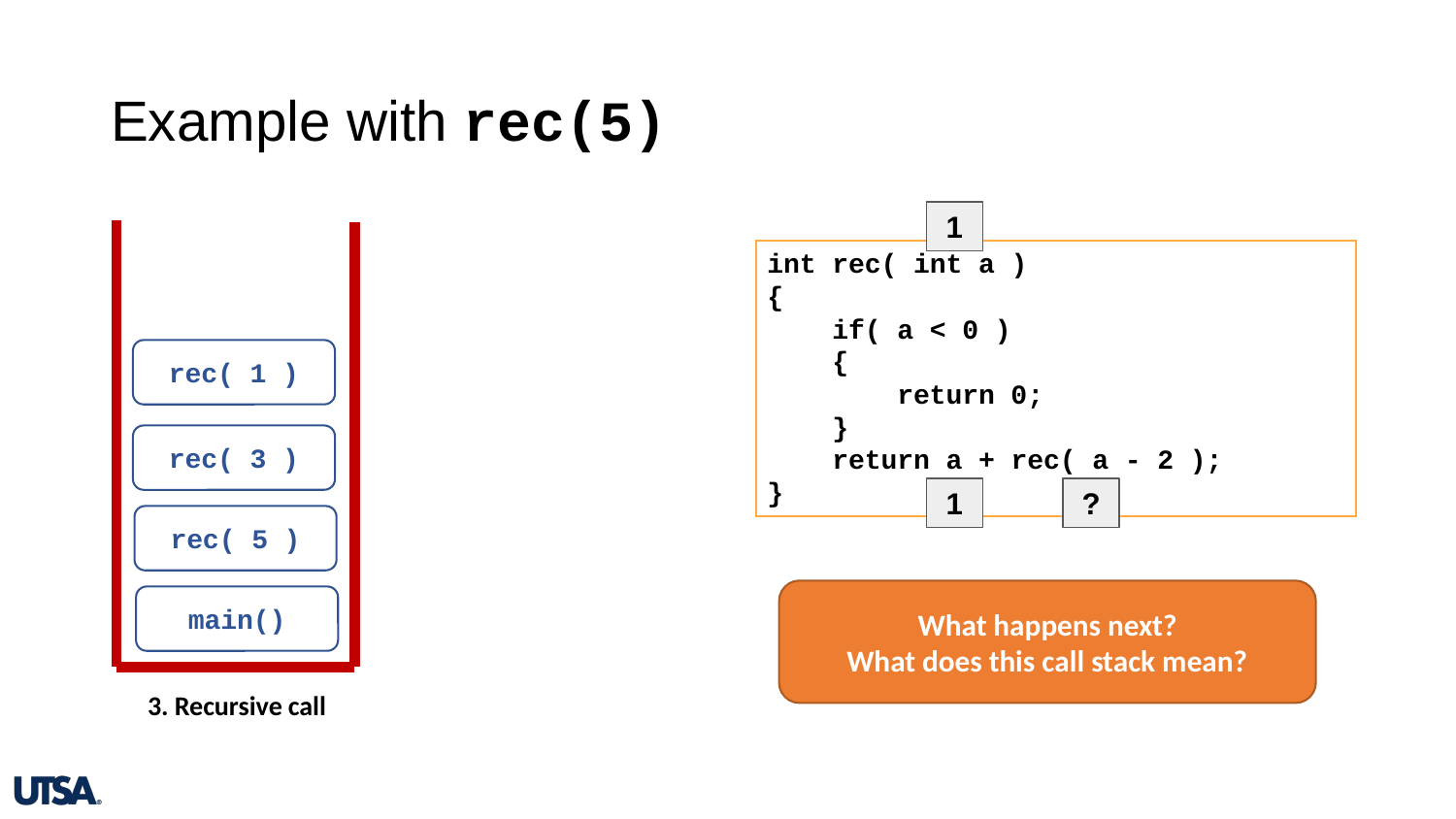

# Example with rec(5)
1
int rec( int a )
{
    if( a < 0 )
    {
        return 0;
    }
    return a + rec( a - 2 );
}
rec( 1 )
rec( 3 )
1
?
rec( 5 )
What happens next?
What does this call stack mean?
main()
3. Recursive call